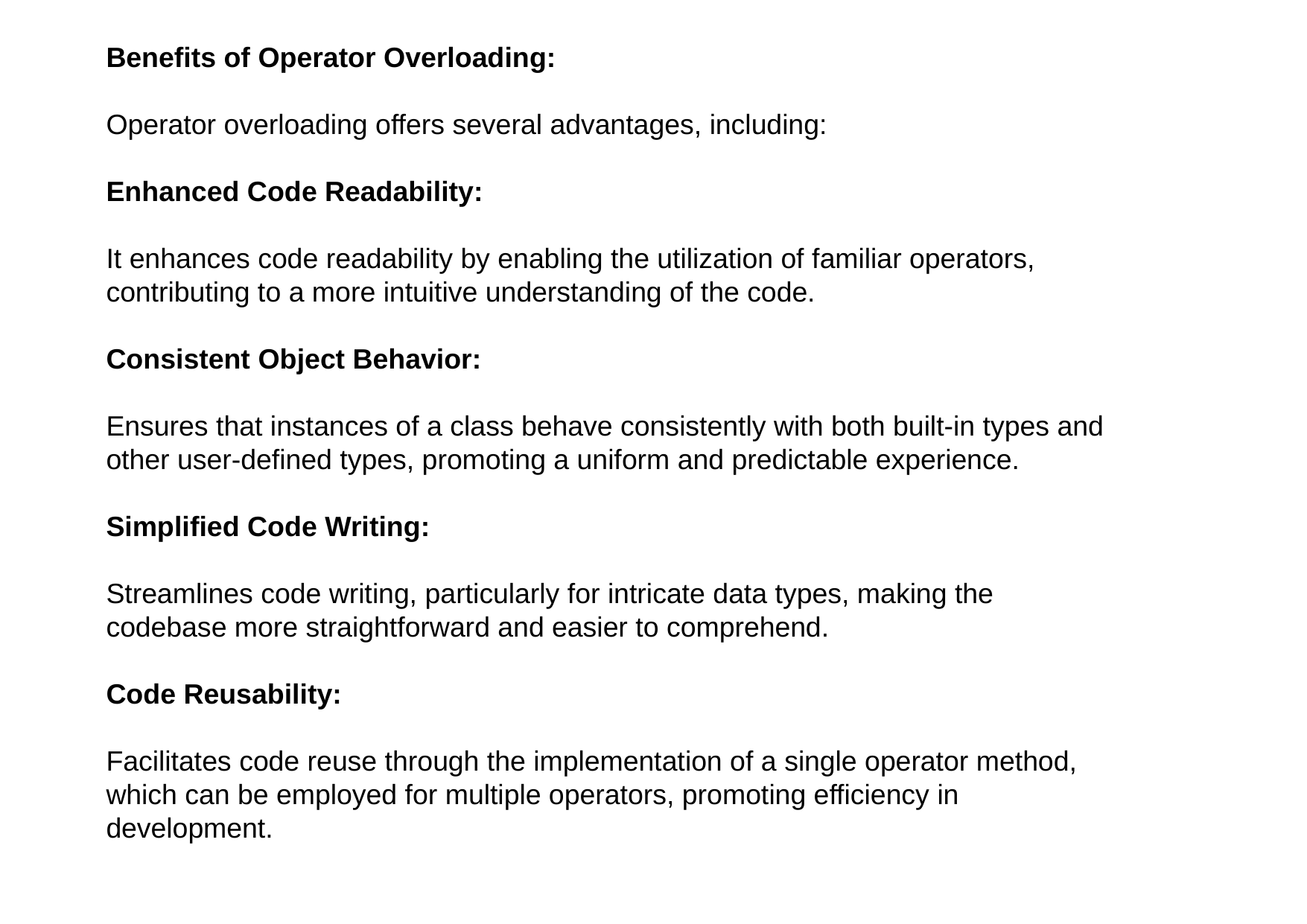

Benefits of Operator Overloading:

Operator overloading offers several advantages, including:

Enhanced Code Readability:

It enhances code readability by enabling the utilization of familiar operators, contributing to a more intuitive understanding of the code.

Consistent Object Behavior:

Ensures that instances of a class behave consistently with both built-in types and other user-defined types, promoting a uniform and predictable experience.

Simplified Code Writing:

Streamlines code writing, particularly for intricate data types, making the codebase more straightforward and easier to comprehend.

Code Reusability:

Facilitates code reuse through the implementation of a single operator method, which can be employed for multiple operators, promoting efficiency in development.